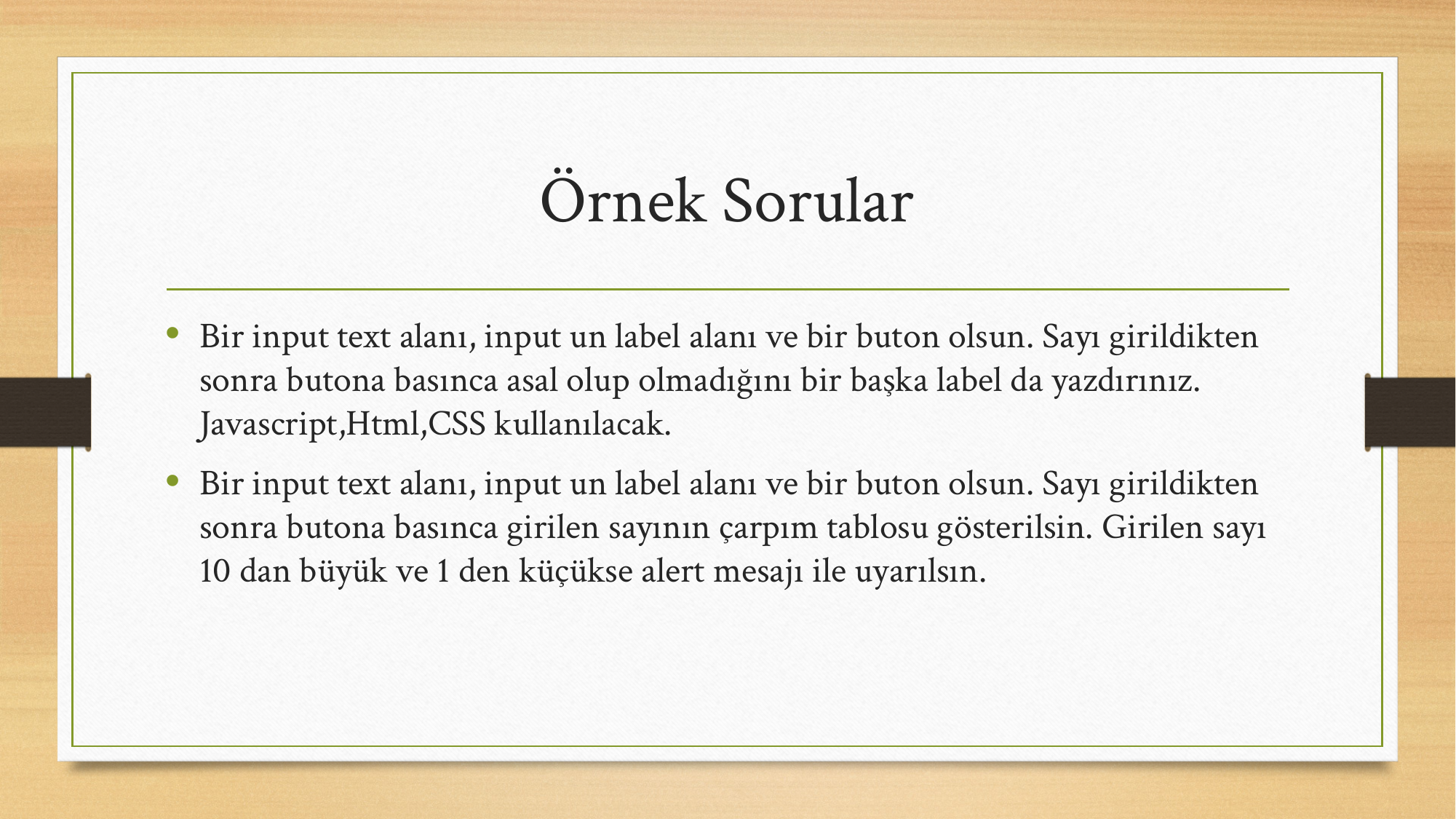

# Örnek Sorular
Bir input text alanı, input un label alanı ve bir buton olsun. Sayı girildikten sonra butona basınca asal olup olmadığını bir başka label da yazdırınız. Javascript,Html,CSS kullanılacak.
Bir input text alanı, input un label alanı ve bir buton olsun. Sayı girildikten sonra butona basınca girilen sayının çarpım tablosu gösterilsin. Girilen sayı 10 dan büyük ve 1 den küçükse alert mesajı ile uyarılsın.